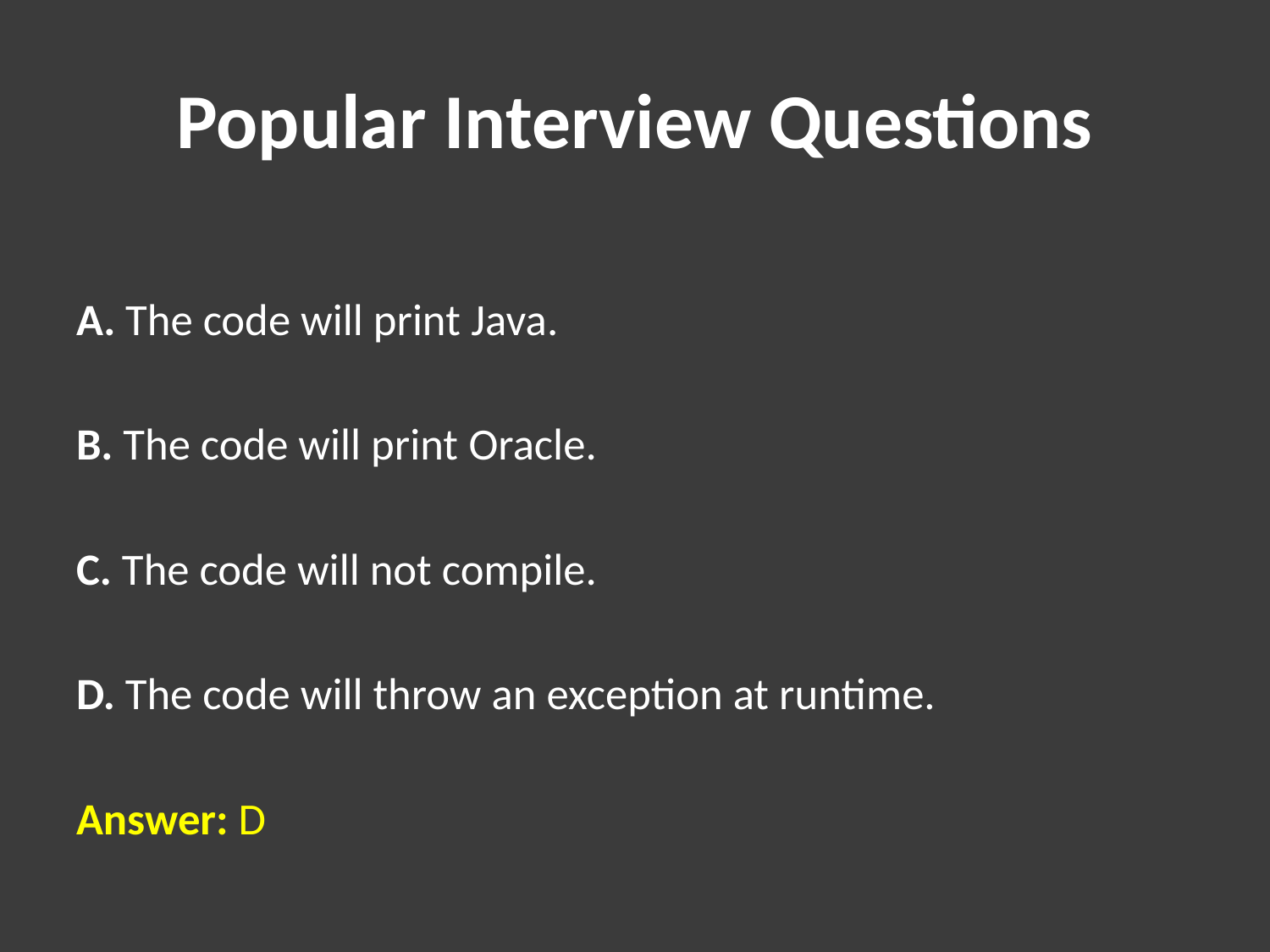

# Popular Interview Questions

A. The code will print Java.

B. The code will print Oracle.

C. The code will not compile.

D. The code will throw an exception at runtime.

Answer: D